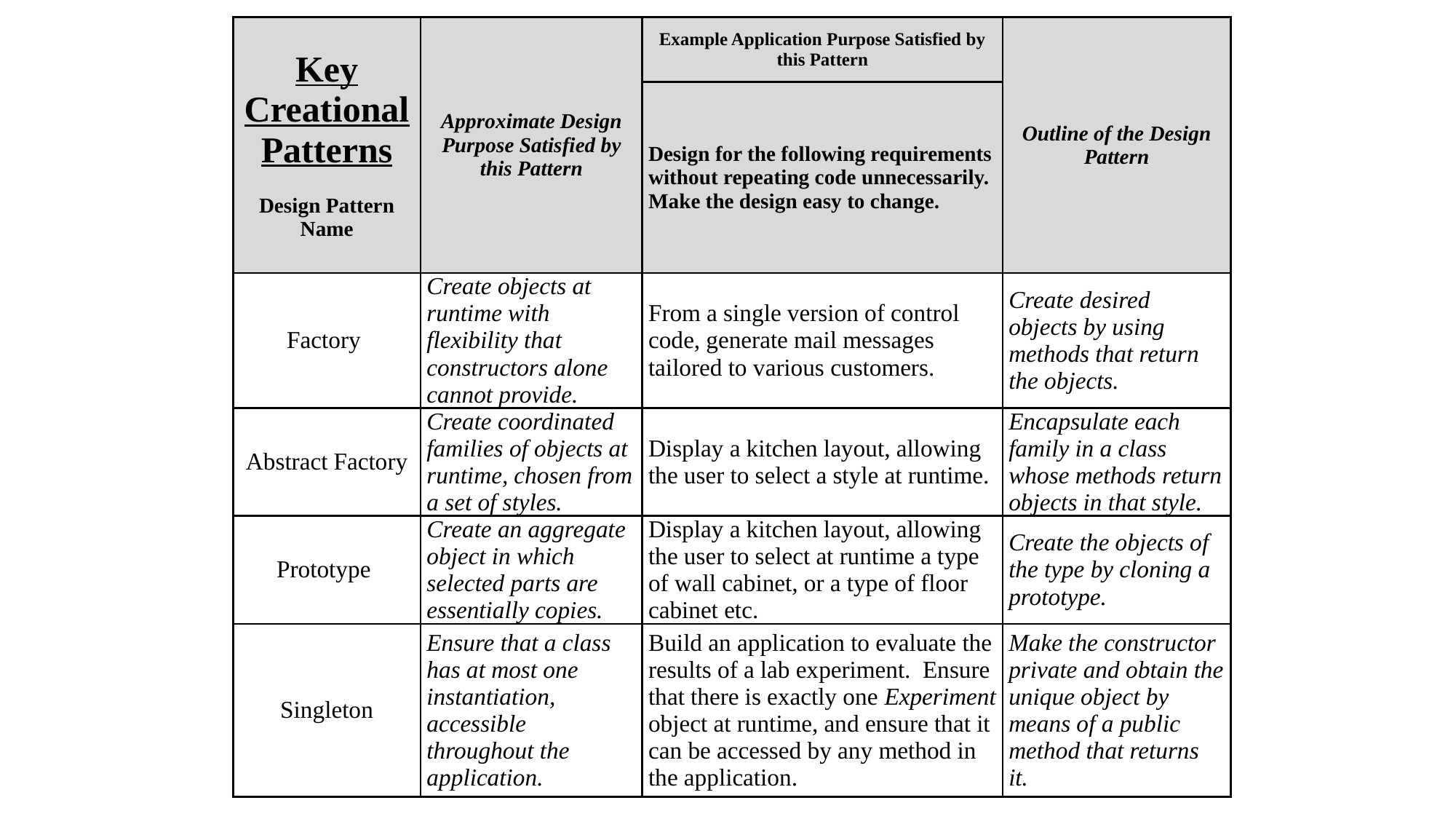

| Key Creational Patterns Design Pattern Name | Approximate Design Purpose Satisfied by this Pattern | Example Application Purpose Satisfied by this Pattern | Outline of the Design Pattern |
| --- | --- | --- | --- |
|  |  | Design for the following requirements without repeating code unnecessarily. Make the design easy to change. |  |
| Factory | Create objects at runtime with flexibility that constructors alone cannot provide. | From a single version of control code, generate mail messages tailored to various customers. | Create desired objects by using methods that return the objects. |
| Abstract Factory | Create coordinated families of objects at runtime, chosen from a set of styles. | Display a kitchen layout, allowing the user to select a style at runtime. | Encapsulate each family in a class whose methods return objects in that style. |
| Prototype | Create an aggregate object in which selected parts are essentially copies. | Display a kitchen layout, allowing the user to select at runtime a type of wall cabinet, or a type of floor cabinet etc. | Create the objects of the type by cloning a prototype. |
| Singleton | Ensure that a class has at most one instantiation, accessible throughout the application. | Build an application to evaluate the results of a lab experiment. Ensure that there is exactly one Experiment object at runtime, and ensure that it can be accessed by any method in the application. | Make the constructor private and obtain the unique object by means of a public method that returns it. |